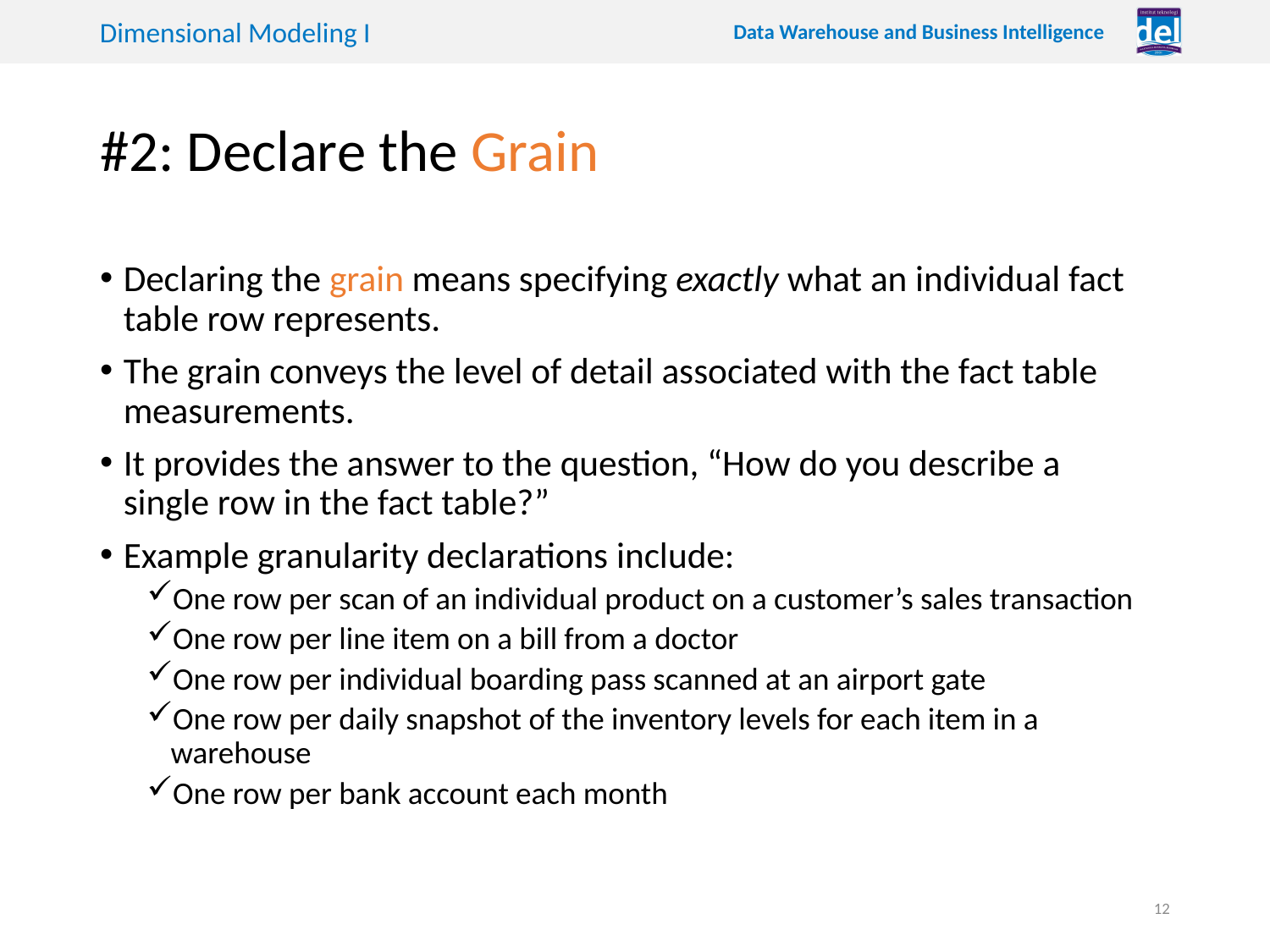

# #2: Declare the Grain
Declaring the grain means specifying exactly what an individual fact table row represents.
The grain conveys the level of detail associated with the fact table measurements.
It provides the answer to the question, “How do you describe a
single row in the fact table?”
Example granularity declarations include:
One row per scan of an individual product on a customer’s sales transaction
One row per line item on a bill from a doctor
One row per individual boarding pass scanned at an airport gate
One row per daily snapshot of the inventory levels for each item in a warehouse
One row per bank account each month
12